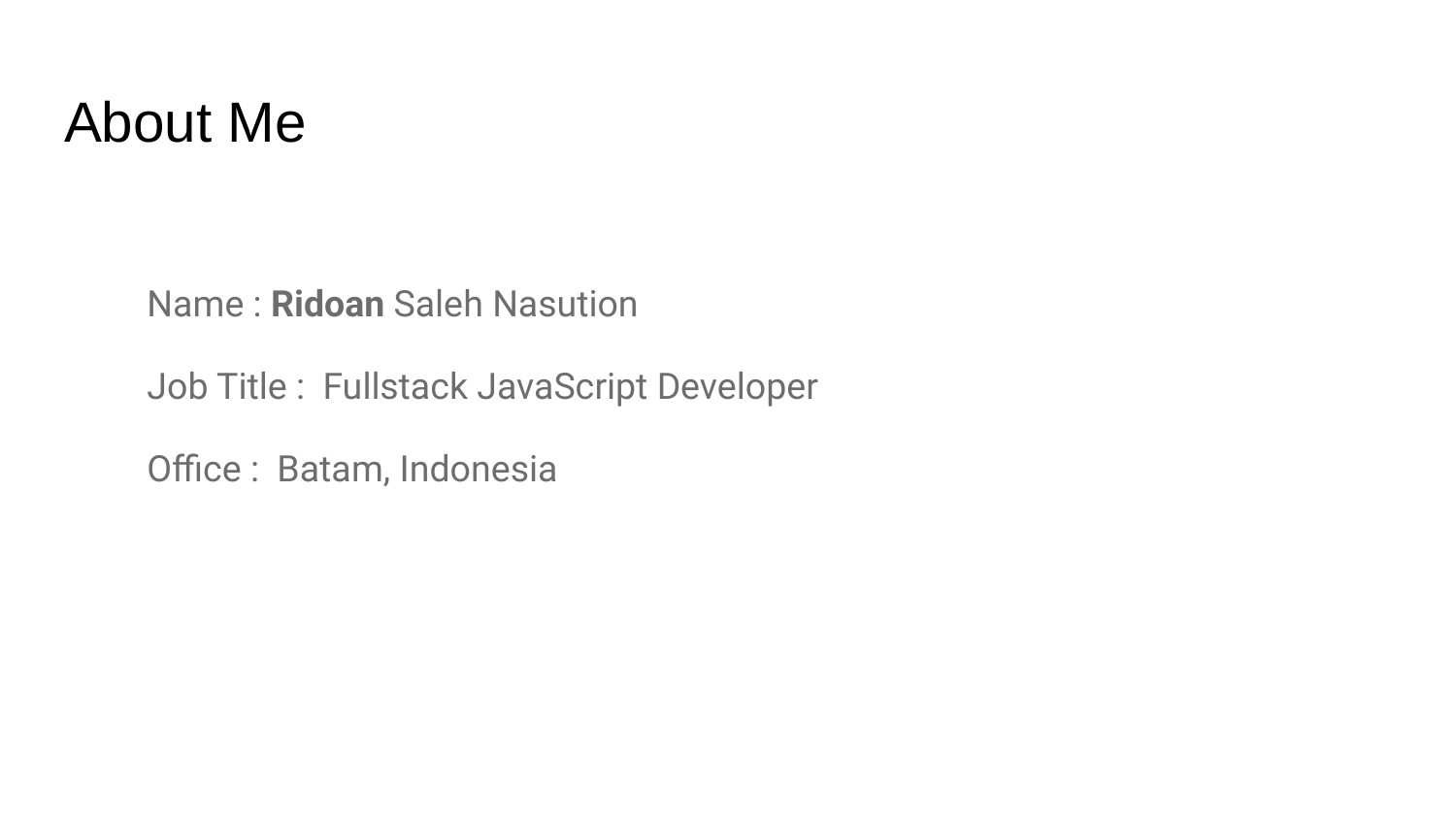

# About Me
Name : Ridoan Saleh Nasution
Job Title :  Fullstack JavaScript Developer
Office :  Batam, Indonesia